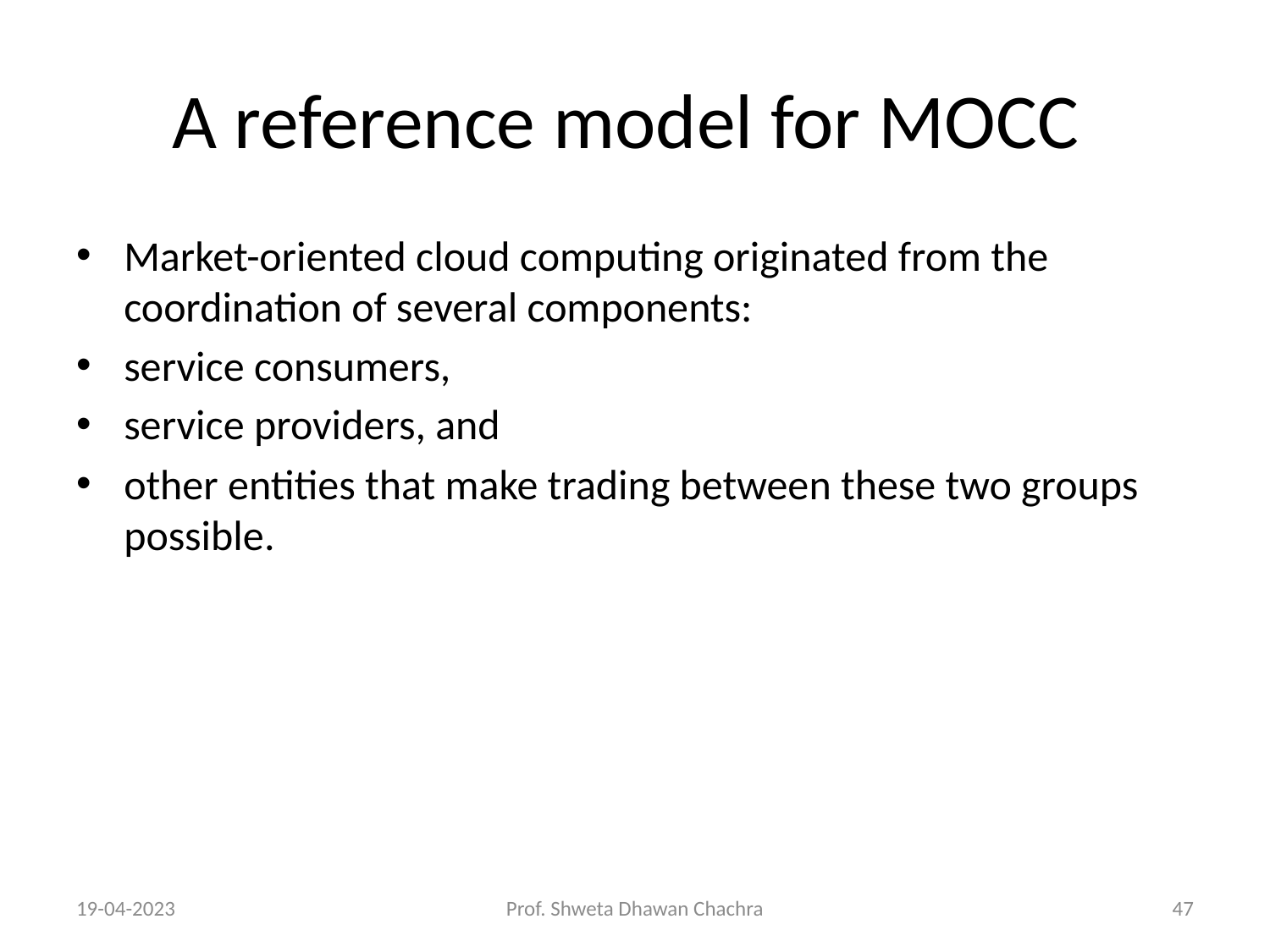

# A reference model for MOCC
Market-oriented cloud computing originated from the coordination of several components:
service consumers,
service providers, and
other entities that make trading between these two groups possible.
19-04-2023
Prof. Shweta Dhawan Chachra
47